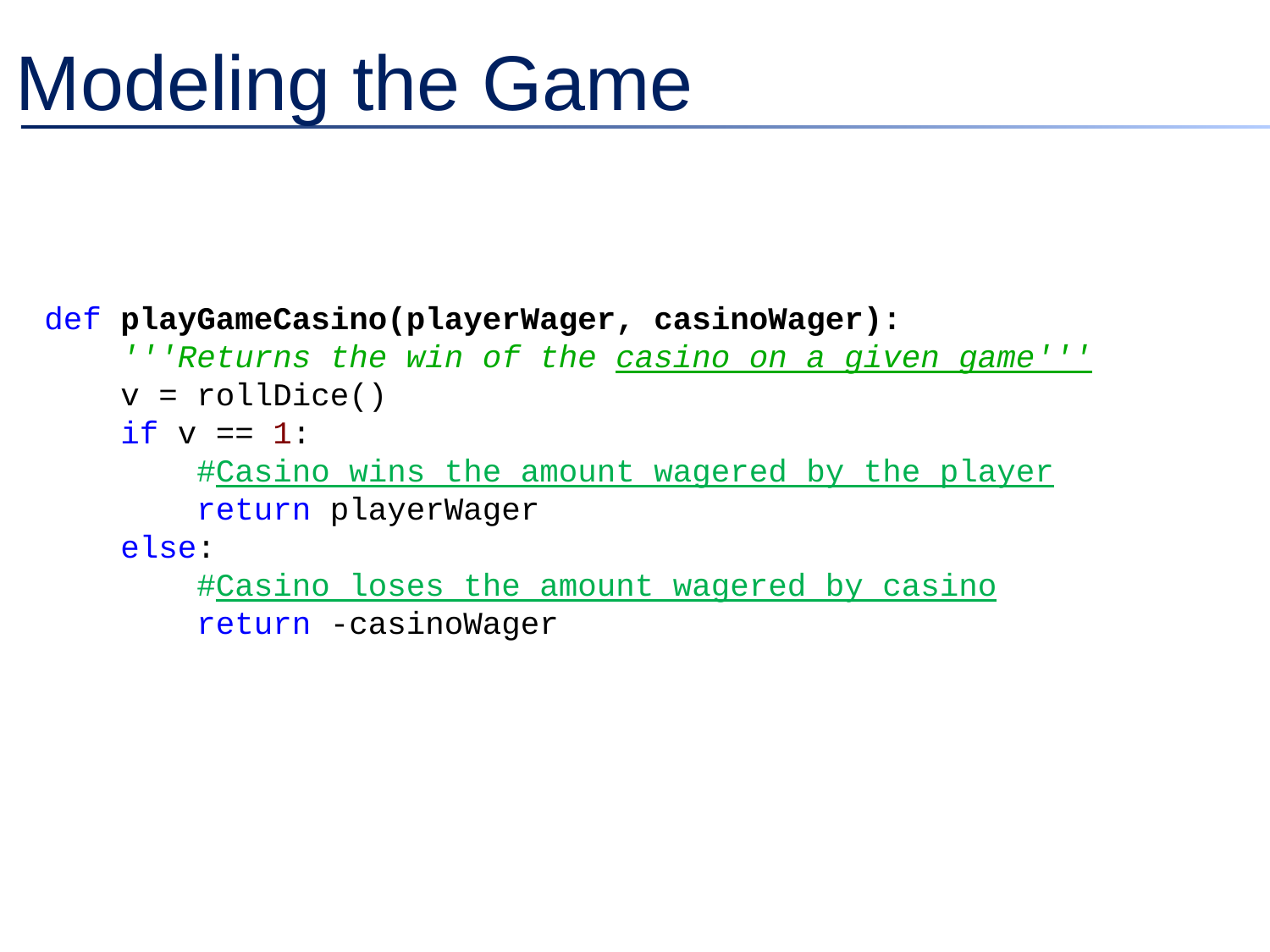

# Modeling the Game

def playGameCasino(playerWager, casinoWager):
    '''Returns the win of the casino on a given game'''
    v = rollDice()
    if v == 1:
        #Casino wins the amount wagered by the player
        return playerWager
    else:
        #Casino loses the amount wagered by casino
        return -casinoWager